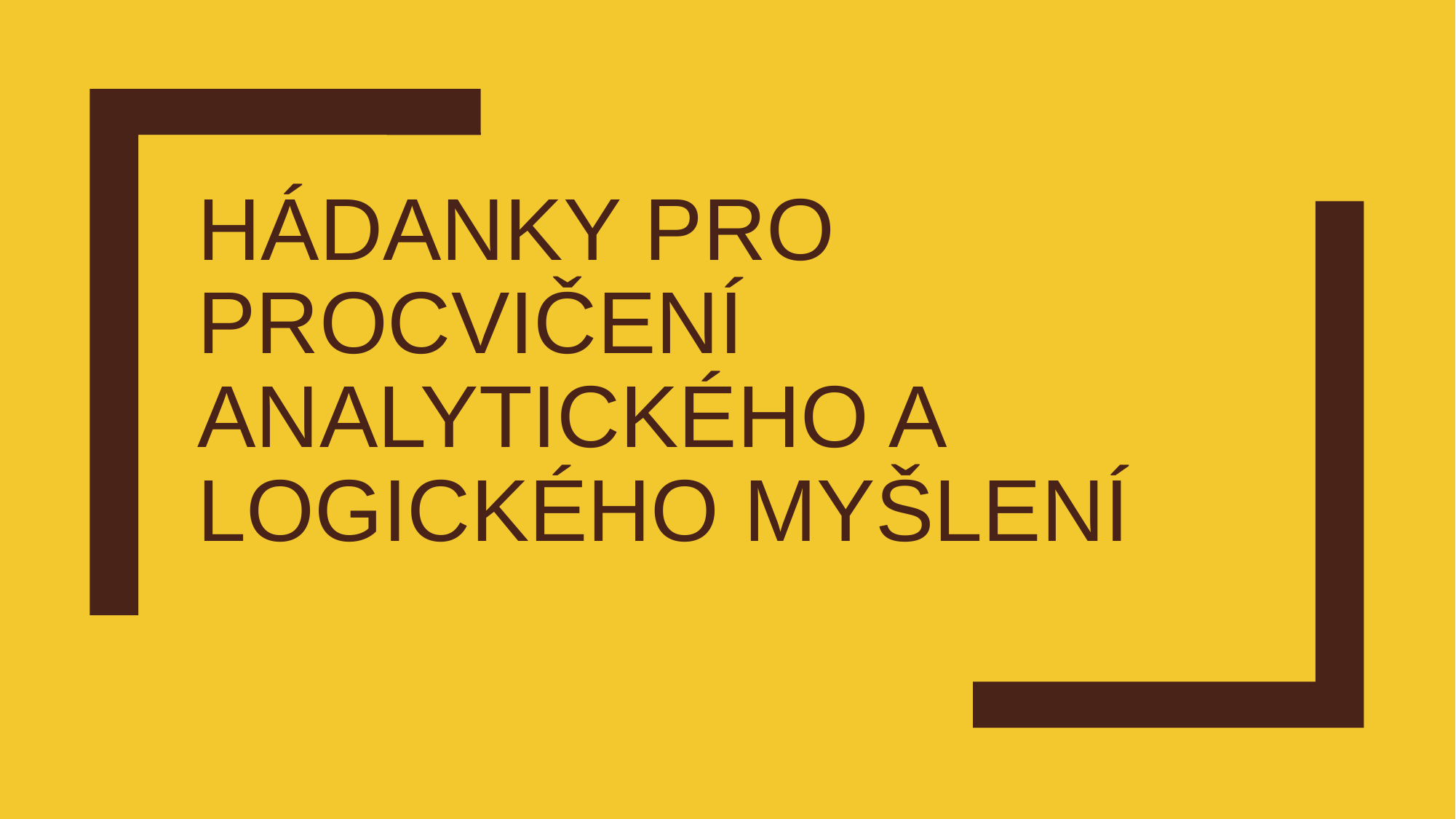

# Hádanky pro procvičení analytického a logického myšlení